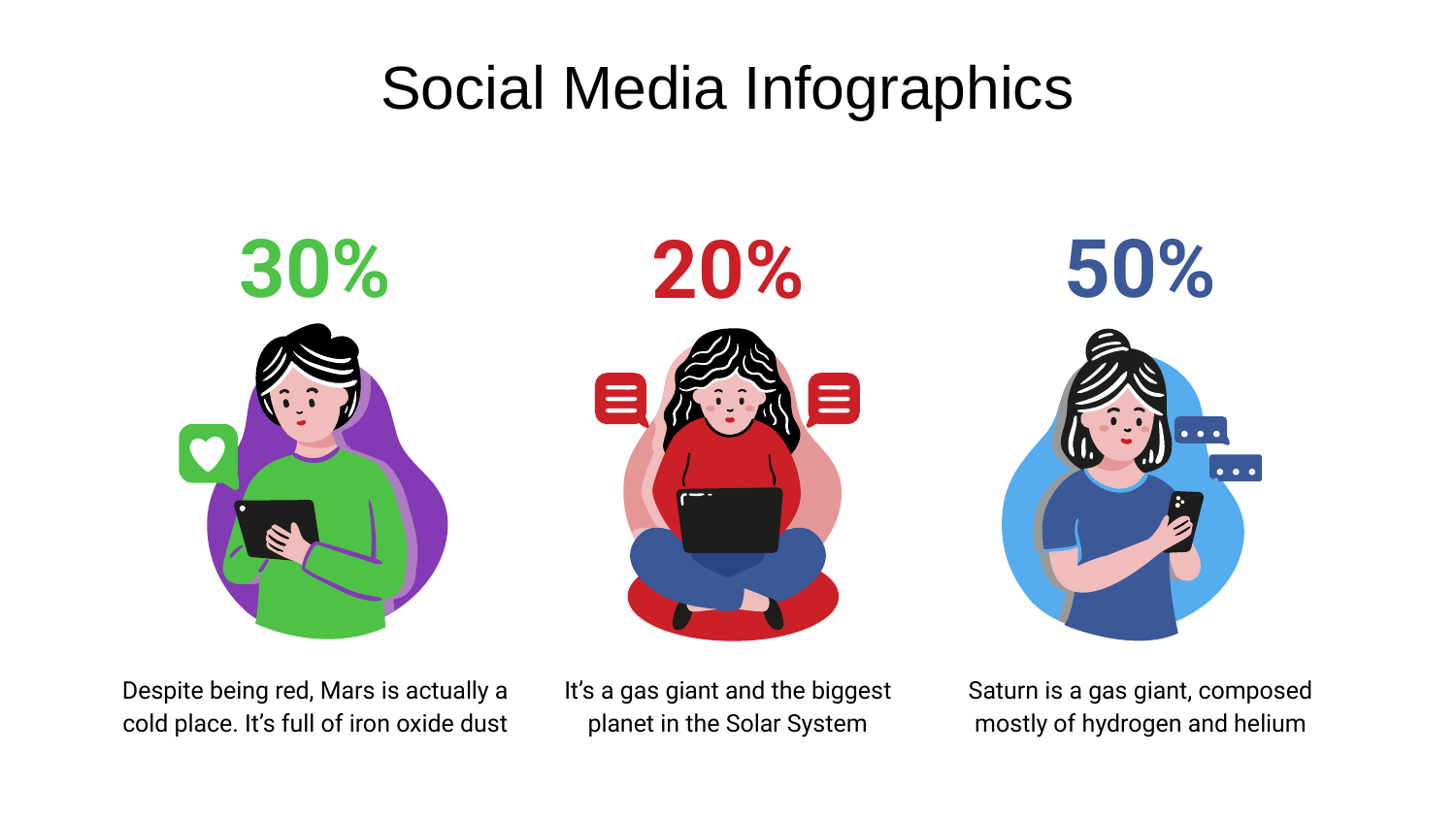

# Social Media Infographics
30%
50%
20%

Despite being red, Mars is actually a cold place. It’s full of iron oxide dust
Saturn is a gas giant, composed mostly of hydrogen and helium
It’s a gas giant and the biggest planet in the Solar System